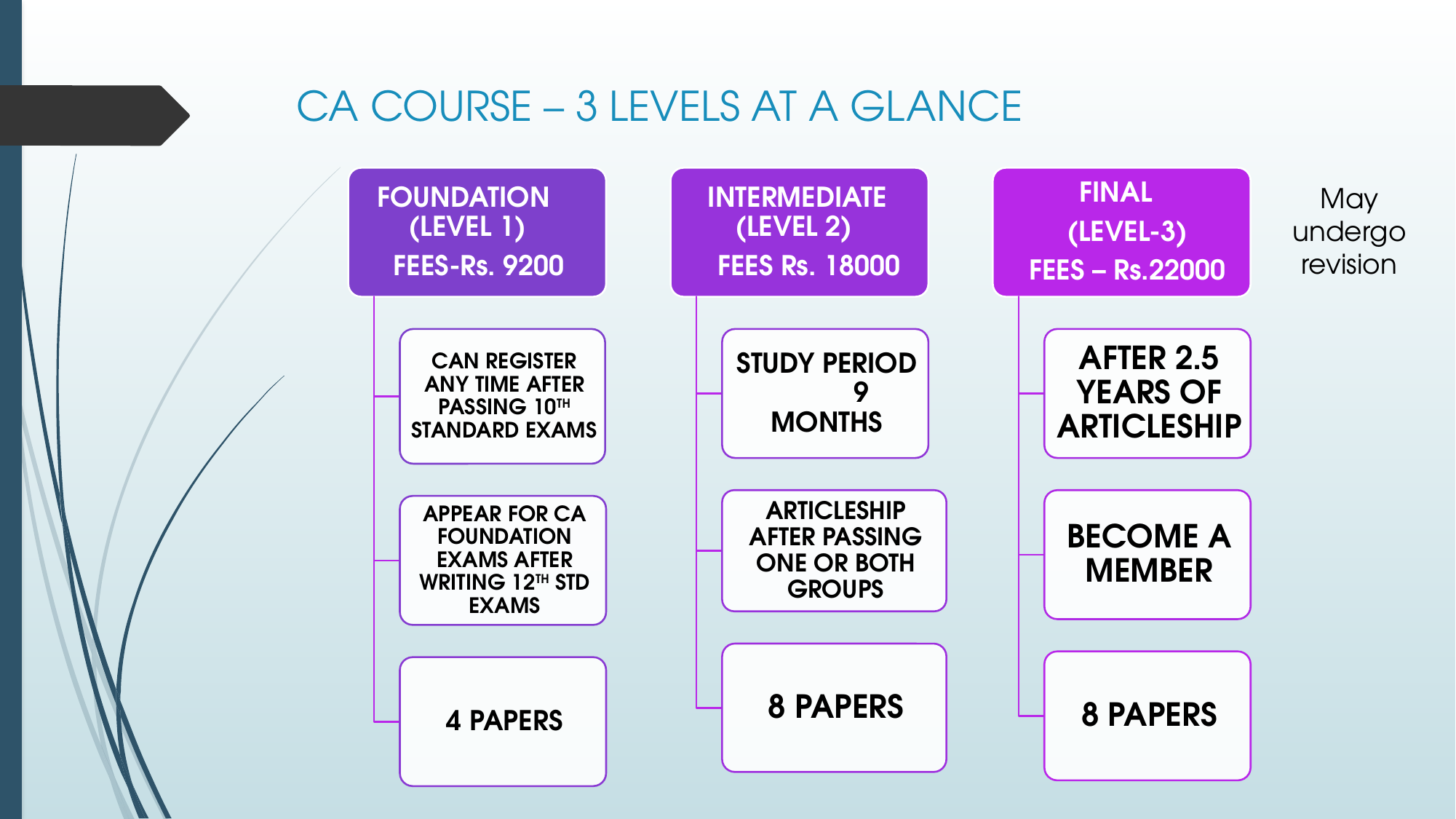

# CA COURSE – 3 LEVELS AT A GLANCE
FOUNDATION     (LEVEL 1)
FEES-Rs. 9200
CAN REGISTER ANY TIME AFTER PASSING 10TH STANDARD EXAMS
APPEAR FOR CA FOUNDATION EXAMS AFTER WRITING 12TH STD EXAMS
4 PAPERS
INTERMEDIATE  (LEVEL 2)
  FEES Rs. 18000
STUDY PERIOD          9 MONTHS
ARTICLESHIP AFTER PASSING ONE OR BOTH GROUPS
8 PAPERS
FINAL
  (LEVEL-3)
 FEES – Rs.22000
AFTER 2.5 YEARS OF ARTICLESHIP
BECOME A MEMBER
8 PAPERS
May undergo revision